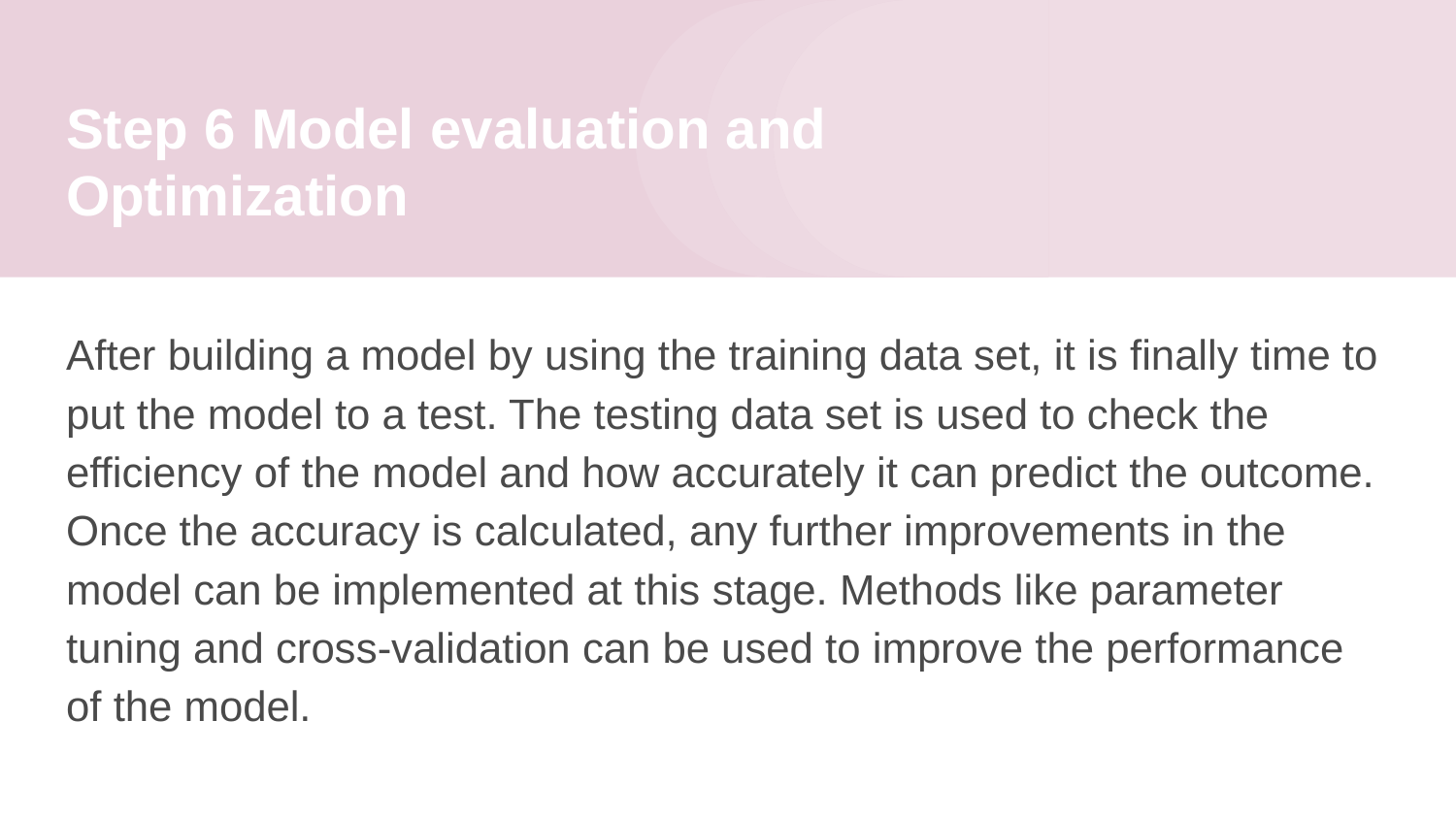

# Step 6 Model evaluation and Optimization
After building a model by using the training data set, it is finally time to put the model to a test. The testing data set is used to check the efficiency of the model and how accurately it can predict the outcome. Once the accuracy is calculated, any further improvements in the model can be implemented at this stage. Methods like parameter tuning and cross-validation can be used to improve the performance of the model.